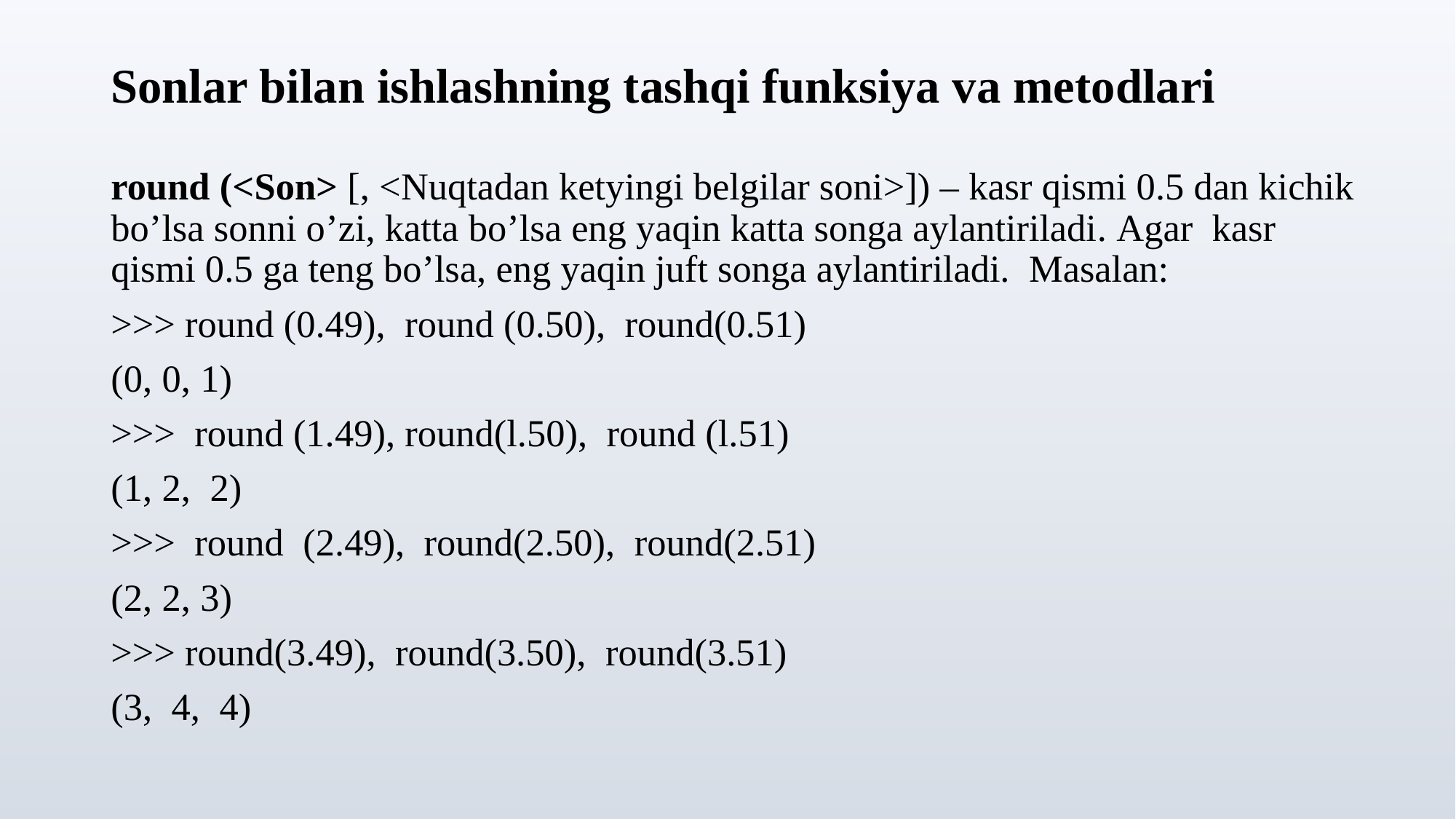

# Sonlar bilan ishlashning tashqi funksiya va metodlari
round (<Son> [, <Nuqtadan ketyingi belgilar soni>]) – kasr qismi 0.5 dan kichik bo’lsa sonni o’zi, katta bo’lsa eng yaqin katta songa aylantiriladi. Agar  kasr qismi 0.5 ga teng bo’lsa, eng yaqin juft songa aylantiriladi.  Masalan:
>>> round (0.49),  round (0.50),  round(0.51)
(0, 0, 1)
>>>  round (1.49), round(l.50),  round (l.51)
(1, 2,  2)
>>>  round  (2.49),  round(2.50),  round(2.51)
(2, 2, 3)
>>> round(3.49),  round(3.50),  round(3.51)
(3,  4,  4)